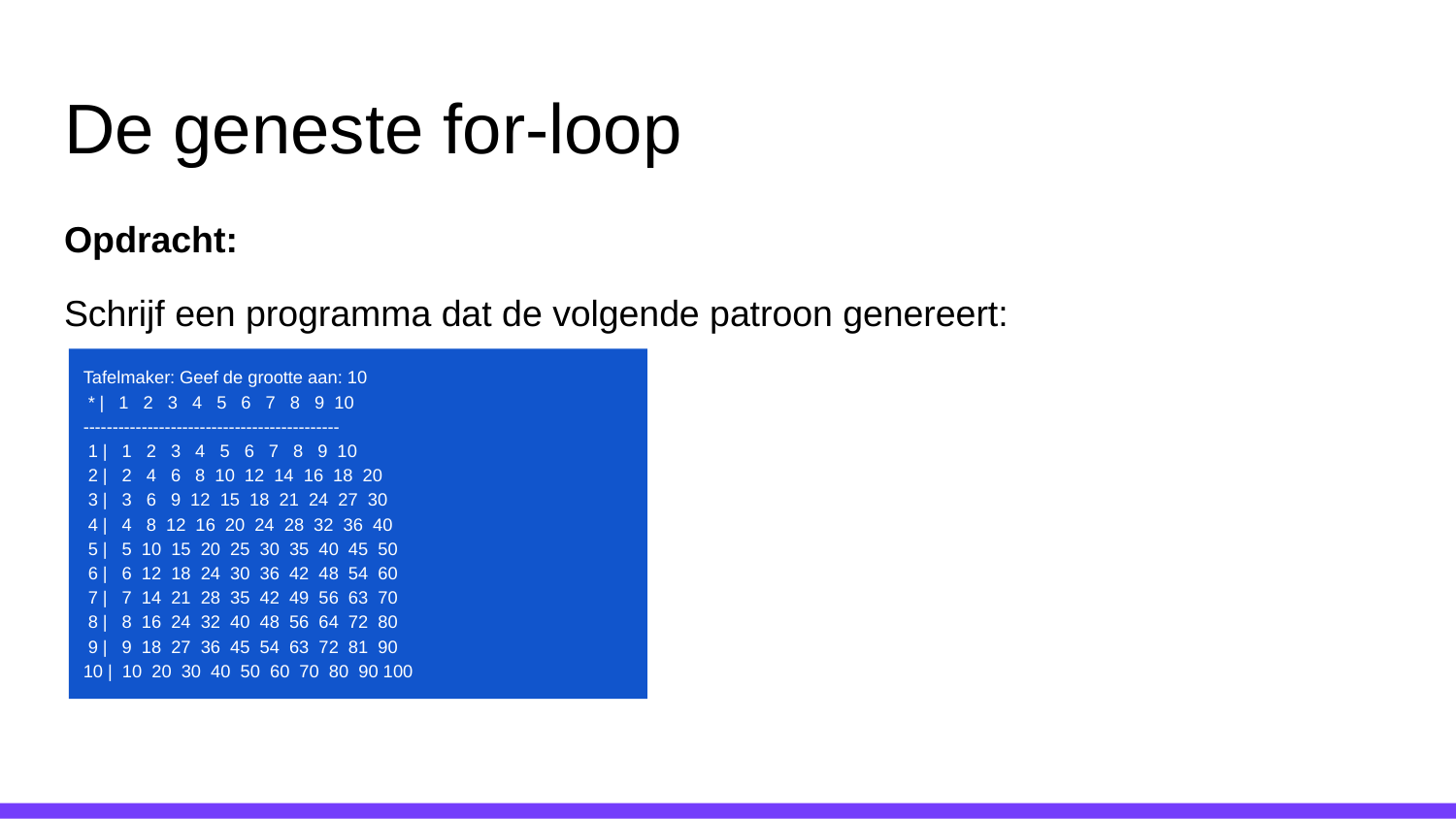

# De geneste for-loop
Opdracht:
Schrijf een programma dat de volgende patroon genereert:
Tafelmaker: Geef de grootte aan: 10
 * |   1   2   3   4   5   6   7   8   9  10
--------------------------------------------
 1 |   1   2   3   4   5   6   7   8   9  10
 2 |   2   4   6   8  10  12  14  16  18  20
 3 |   3   6   9  12  15  18  21  24  27  30
 4 |   4   8  12  16  20  24  28  32  36  40
 5 |   5  10  15  20  25  30  35  40  45  50
 6 |   6  12  18  24  30  36  42  48  54  60
 7 |   7  14  21  28  35  42  49  56  63  70
 8 |   8  16  24  32  40  48  56  64  72  80
 9 |   9  18  27  36  45  54  63  72  81  90
10 |  10  20  30  40  50  60  70  80  90 100